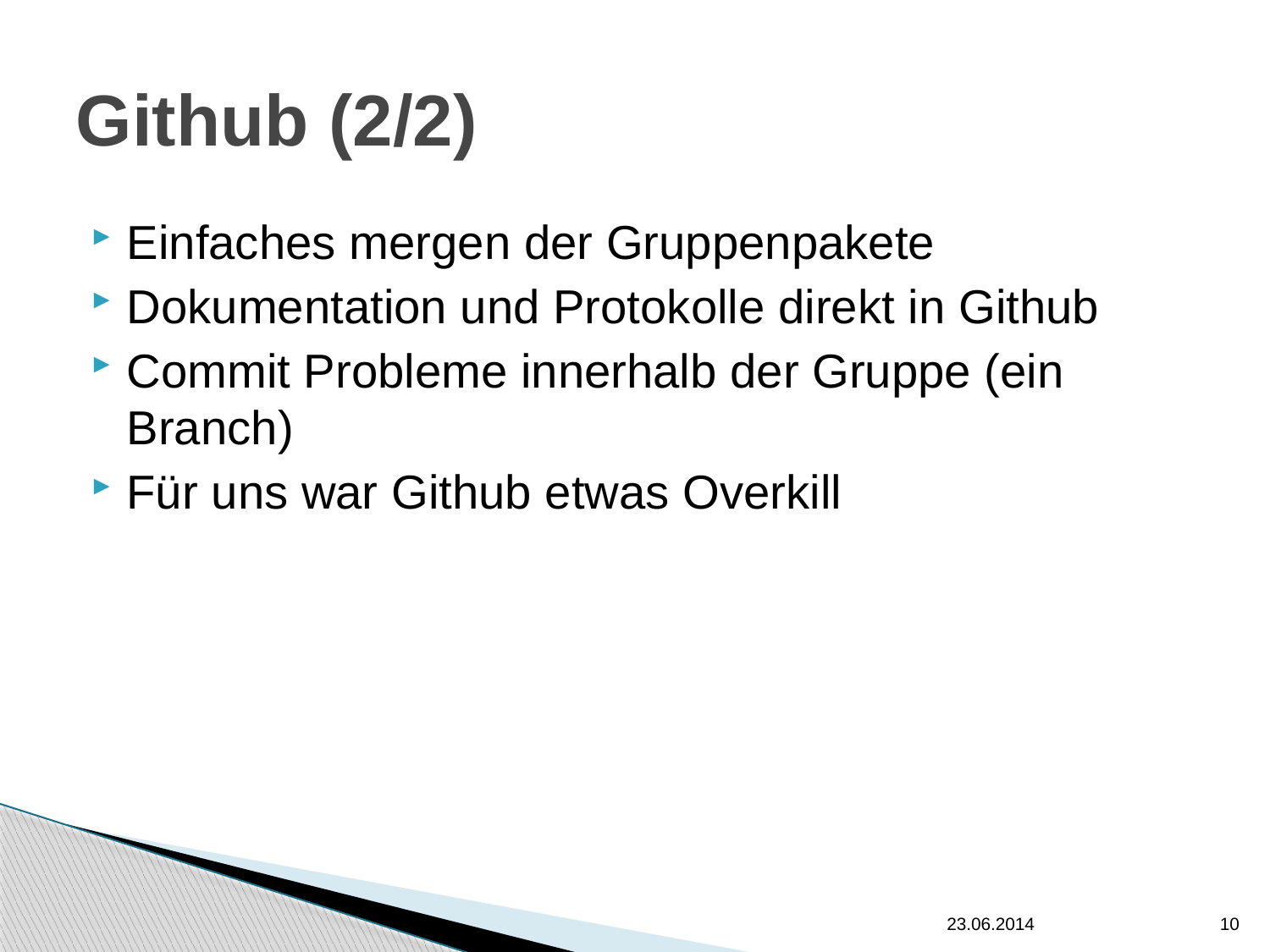

# Github (2/2)
Einfaches mergen der Gruppenpakete
Dokumentation und Protokolle direkt in Github
Commit Probleme innerhalb der Gruppe (ein Branch)
Für uns war Github etwas Overkill

23.06.2014
10